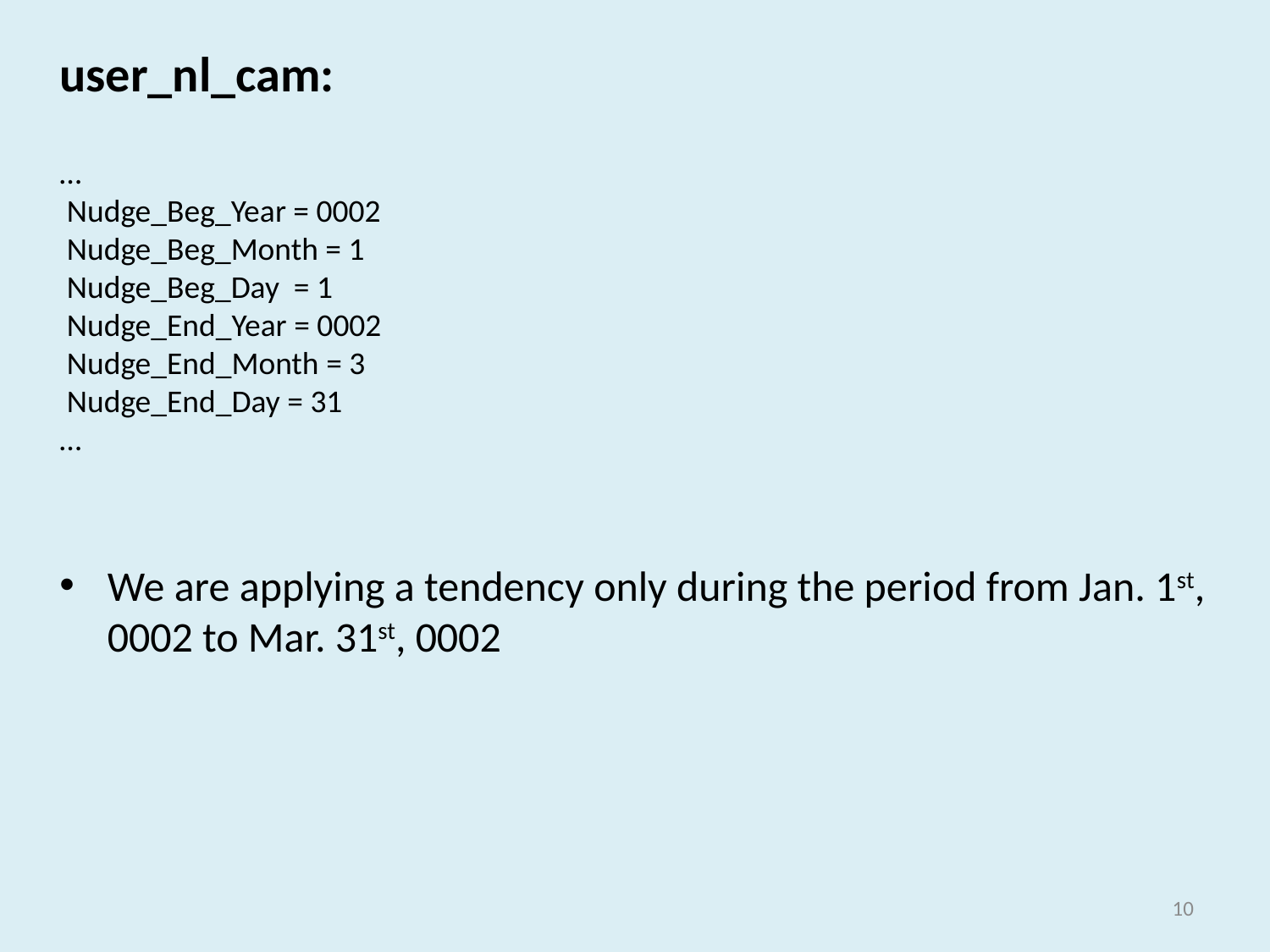

user_nl_cam:

…
 Nudge_Beg_Year = 0002
 Nudge_Beg_Month = 1
 Nudge_Beg_Day  = 1
 Nudge_End_Year = 0002
 Nudge_End_Month = 3
 Nudge_End_Day = 31
…

We are applying a tendency only during the period from Jan. 1st, 0002 to Mar. 31st, 0002
10